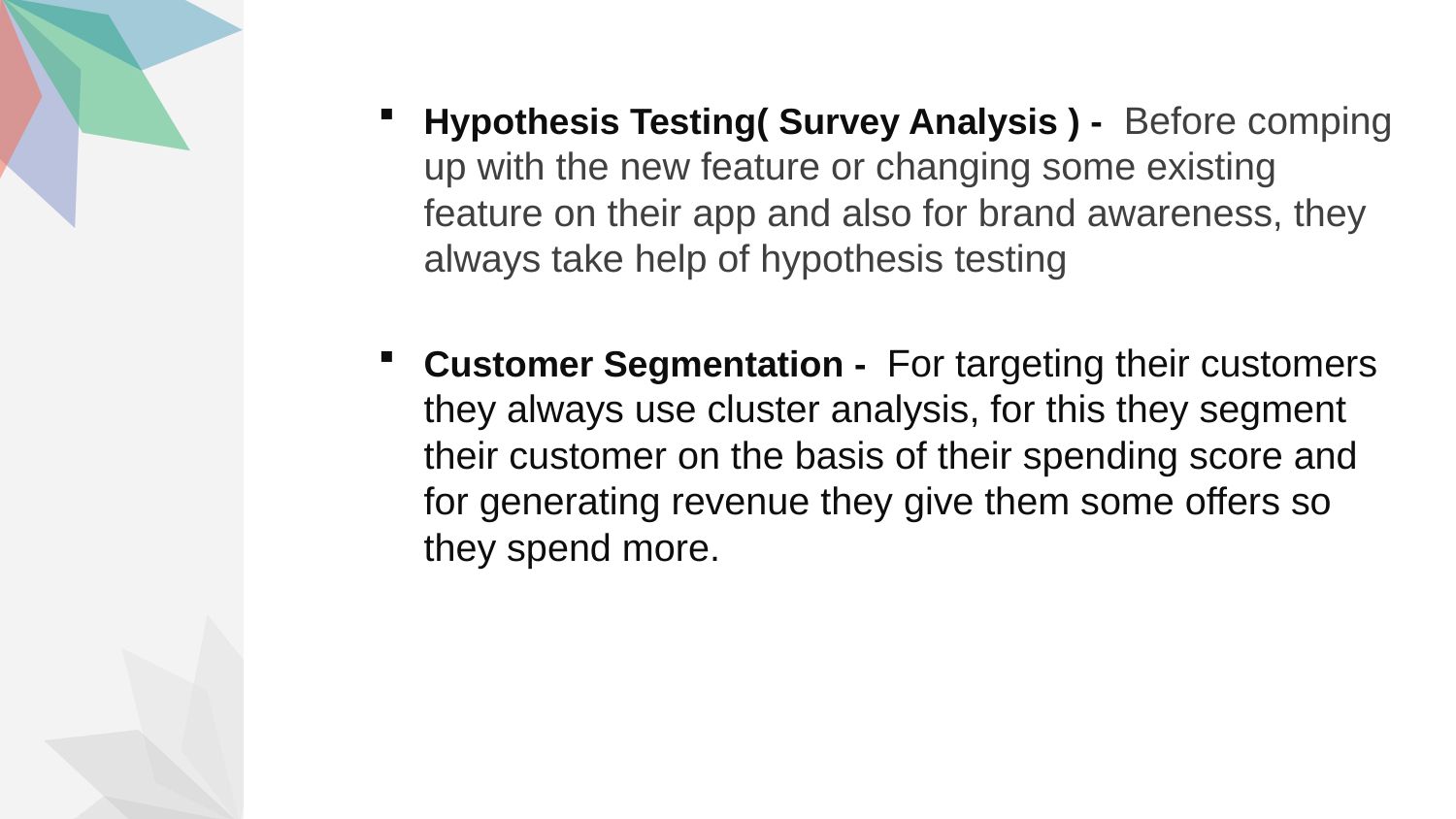

Hypothesis Testing( Survey Analysis ) -  Before comping up with the new feature or changing some existing feature on their app and also for brand awareness, they always take help of hypothesis testing

Customer Segmentation -  For targeting their customers they always use cluster analysis, for this they segment their customer on the basis of their spending score and for generating revenue they give them some offers so they spend more.